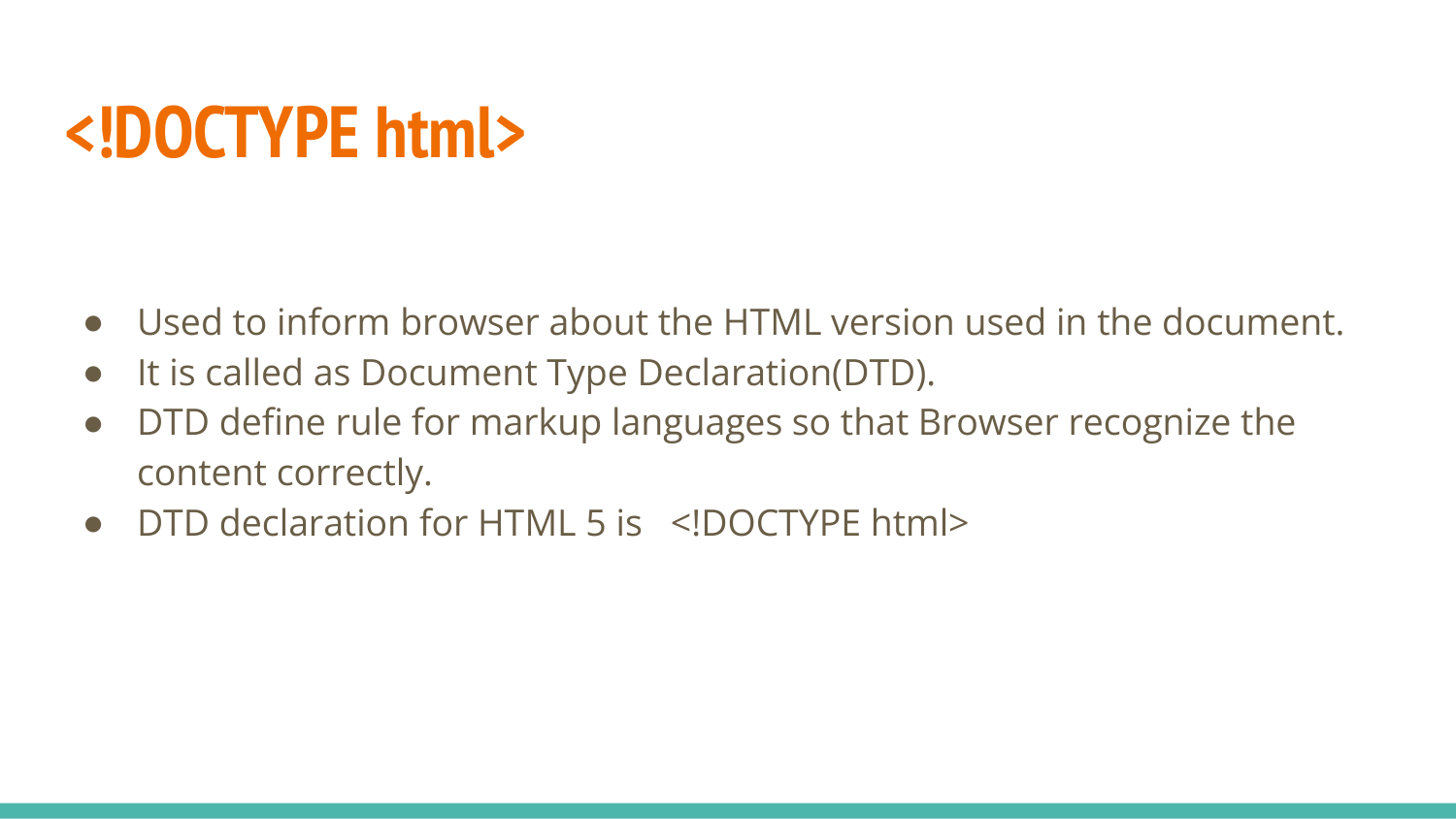

# <!DOCTYPE html>

Used to inform browser about the HTML version used in the document.
It is called as Document Type Declaration(DTD).
DTD define rule for markup languages so that Browser recognize the content correctly.
DTD declaration for HTML 5 is   <!DOCTYPE html>